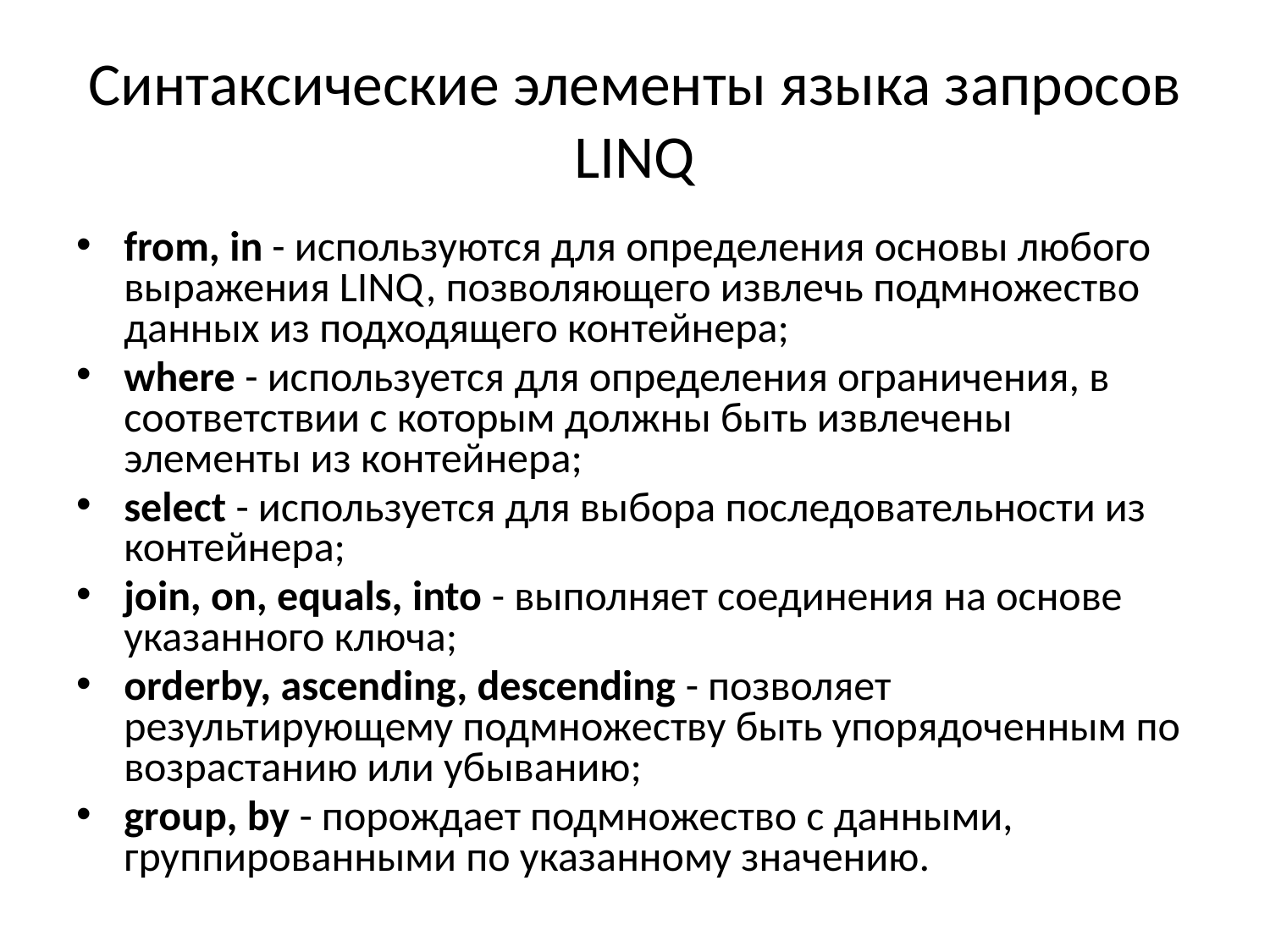

# Синтаксические элементы языка запросов LINQ
from, in - используются для определения основы любого выражения LINQ, позволяющего извлечь подмножество данных из подходящего контейнера;
where - используется для определения ограничения, в соответствии с которым должны быть извлечены элементы из контейнера;
select - используется для выбора последовательности из контейнера;
join, on, equals, into - выполняет соединения на основе указанного ключа;
orderby, ascending, descending - позволяет результирующему подмножеству быть упорядоченным по возрастанию или убыванию;
group, by - порождает подмножество с данными, группированными по указанному значению.